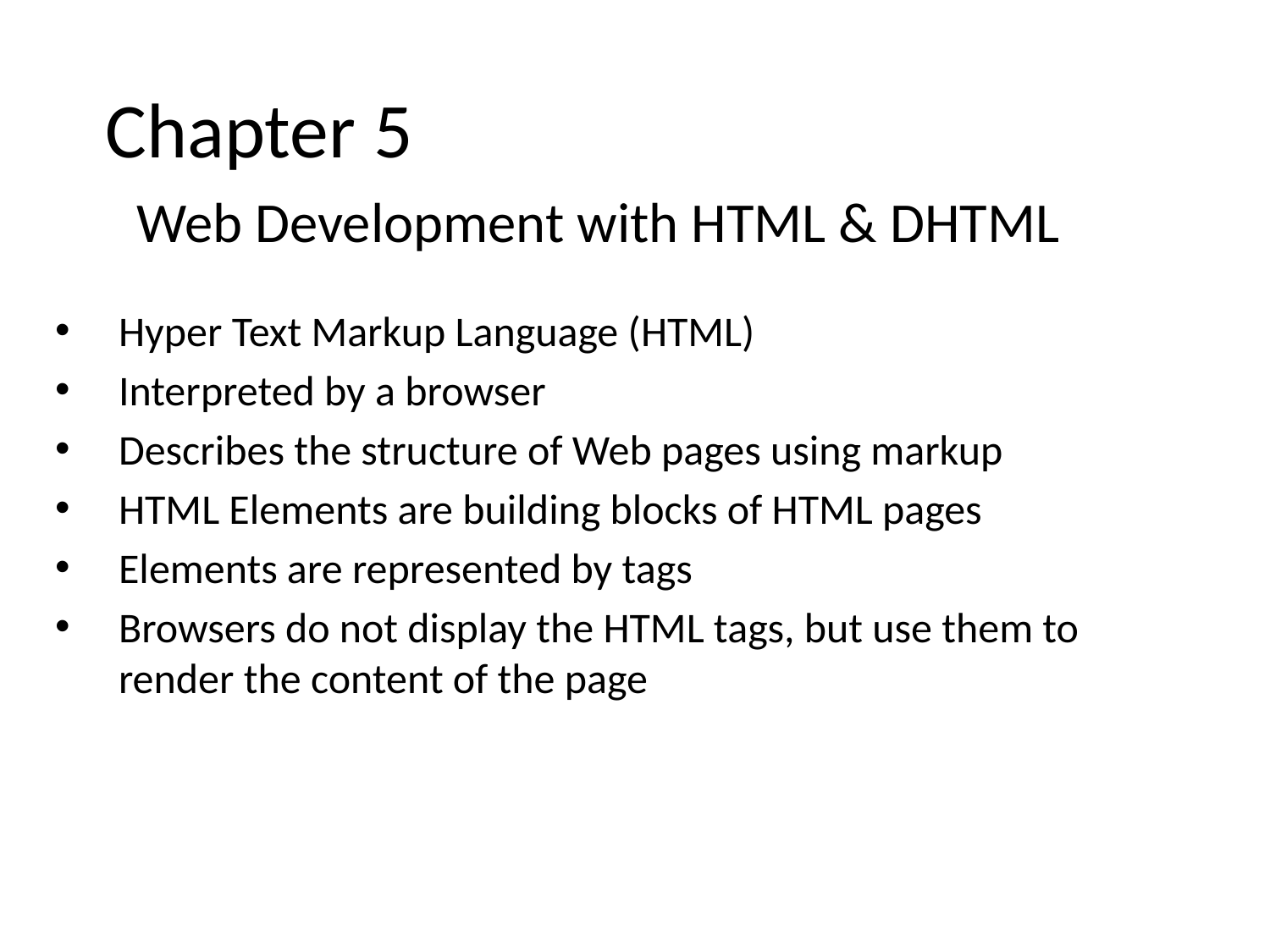

# Chapter 5
Web Development with HTML & DHTML
Hyper Text Markup Language (HTML)
Interpreted by a browser
Describes the structure of Web pages using markup
HTML Elements are building blocks of HTML pages
Elements are represented by tags
Browsers do not display the HTML tags, but use them to render the content of the page